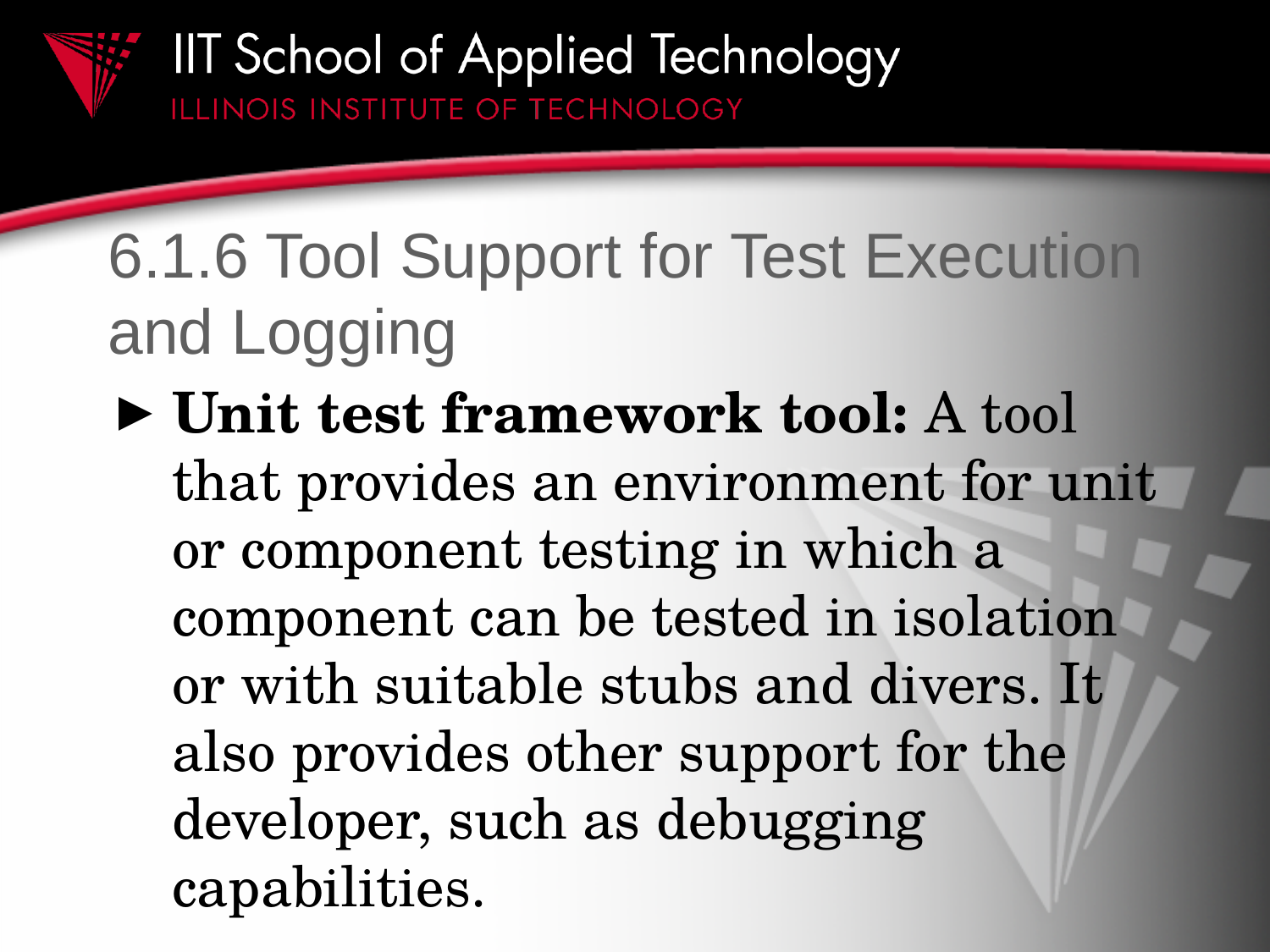

# 6.1.6 Tool Support for Test Execution and Logging
Unit test framework tool: A tool that provides an environment for unit or component testing in which a component can be tested in isolation or with suitable stubs and divers. It also provides other support for the developer, such as debugging capabilities.